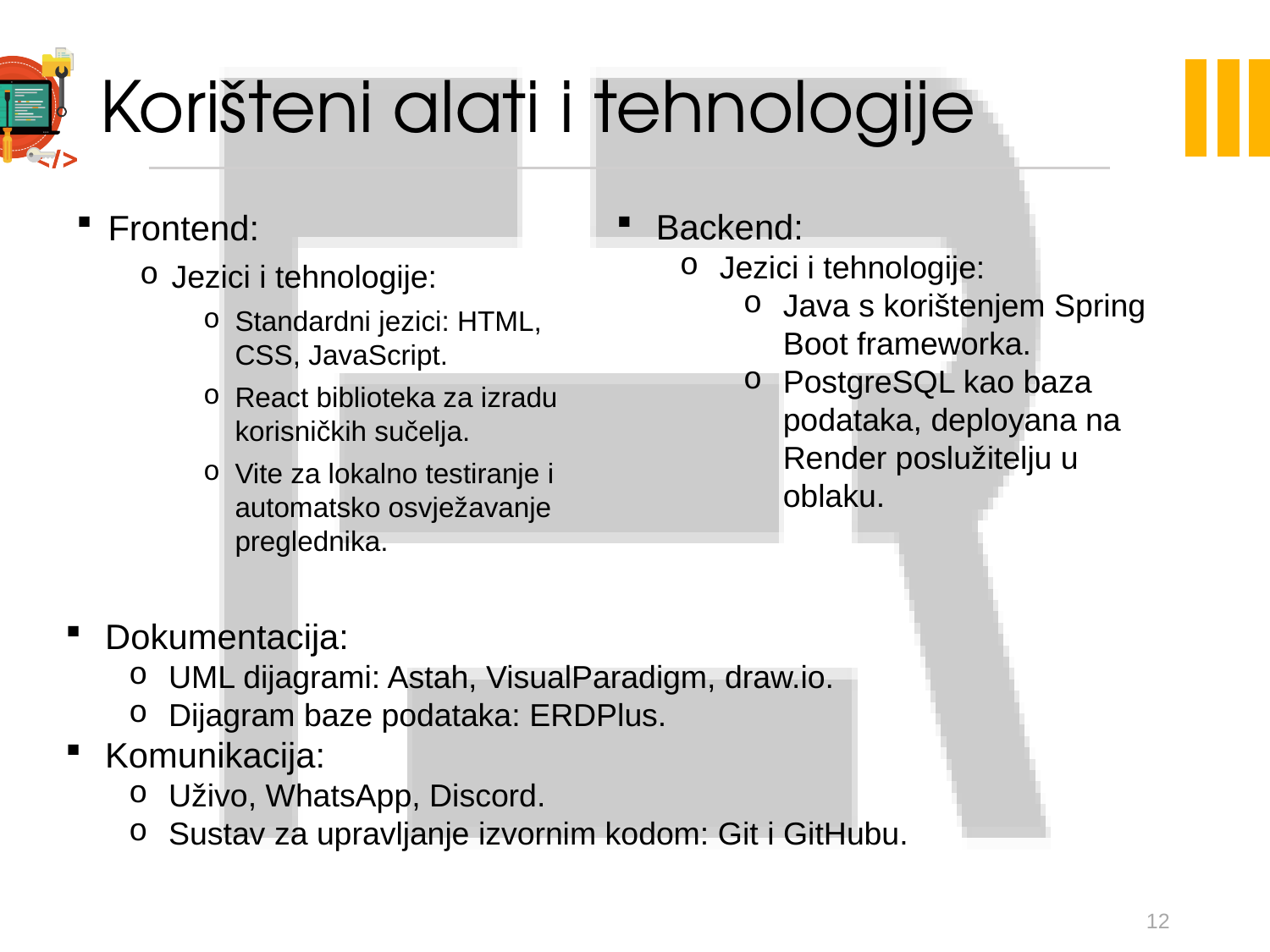

# Korišteni alati i tehnologije
Backend:
Jezici i tehnologije:
Java s korištenjem Spring Boot frameworka.
PostgreSQL kao baza podataka, deployana na Render poslužitelju u oblaku.
Frontend:
Jezici i tehnologije:
Standardni jezici: HTML, CSS, JavaScript.
React biblioteka za izradu korisničkih sučelja.
Vite za lokalno testiranje i automatsko osvježavanje preglednika.
Dokumentacija:
UML dijagrami: Astah, VisualParadigm, draw.io.
Dijagram baze podataka: ERDPlus.
Komunikacija:
Uživo, WhatsApp, Discord.
Sustav za upravljanje izvornim kodom: Git i GitHubu.
12